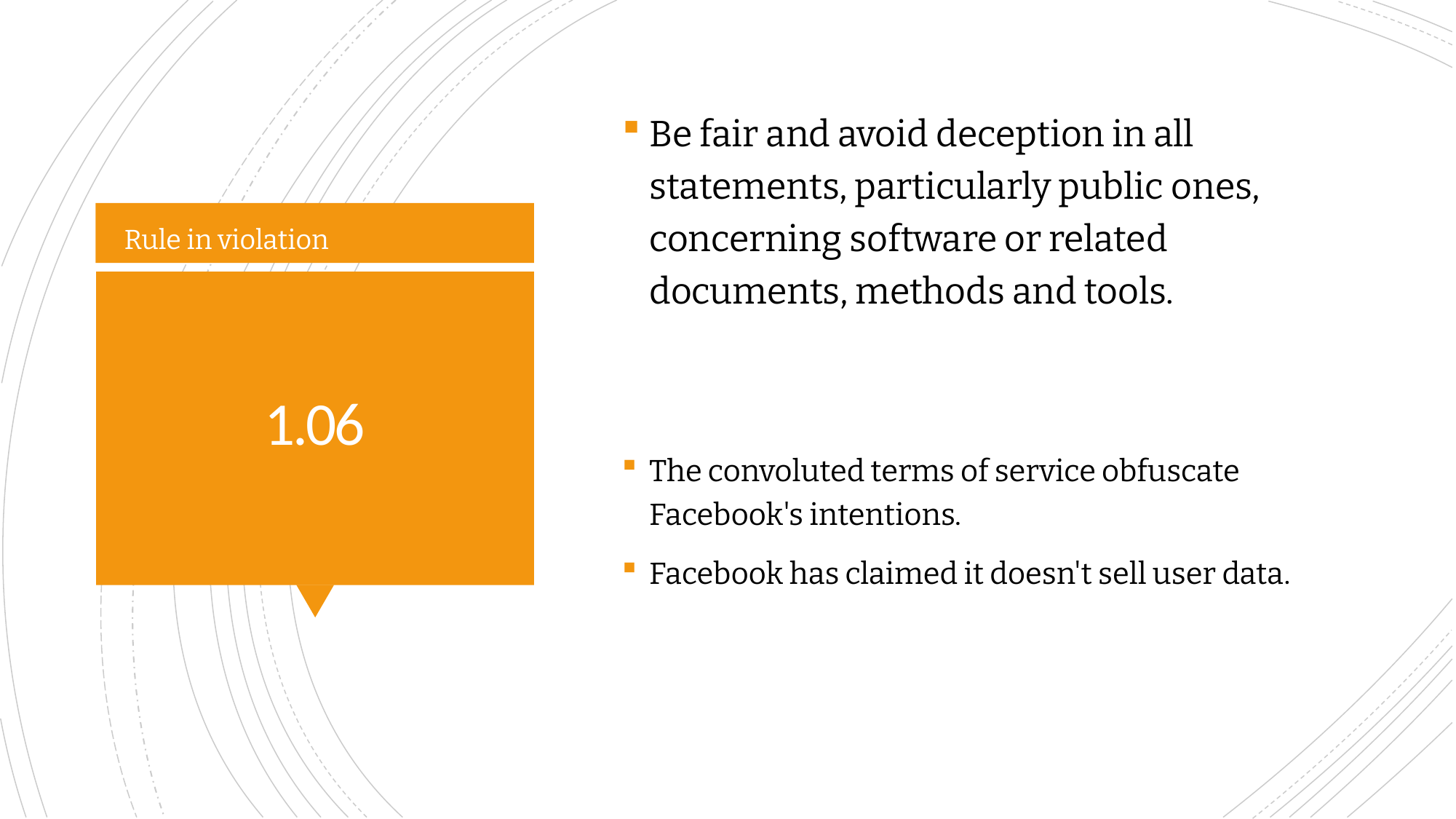

Be fair and avoid deception in all statements, particularly public ones, concerning software or related documents, methods and tools.
Rule in violation
# 1.06
The convoluted terms of service obfuscate Facebook's intentions.
Facebook has claimed it doesn't sell user data.